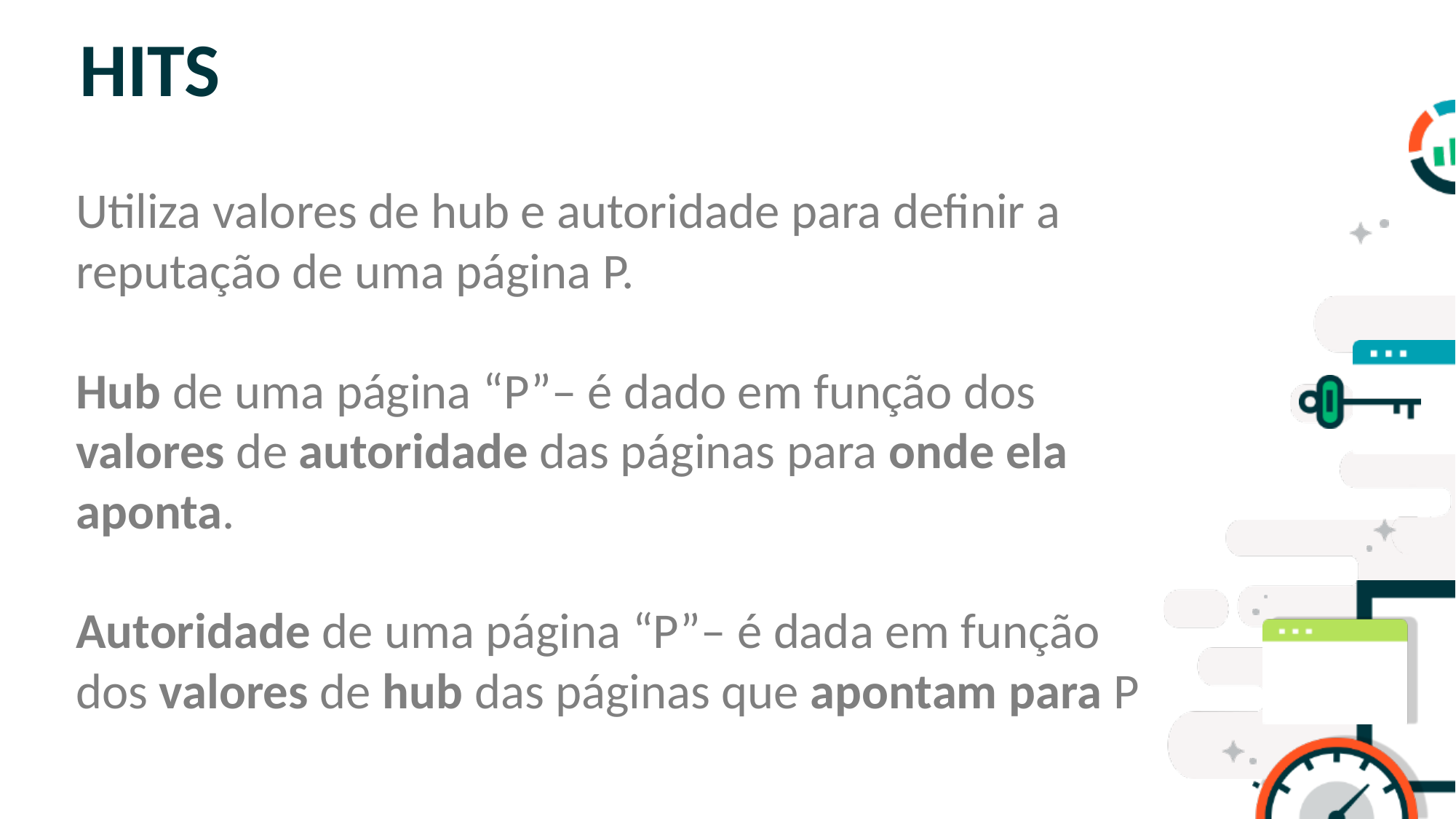

# HITS
Utiliza valores de hub e autoridade para definir a reputação de uma página P.
Hub de uma página “P”– é dado em função dos valores de autoridade das páginas para onde ela aponta.
Autoridade de uma página “P”– é dada em função dos valores de hub das páginas que apontam para P
SLIDE PARA TÓPICOS